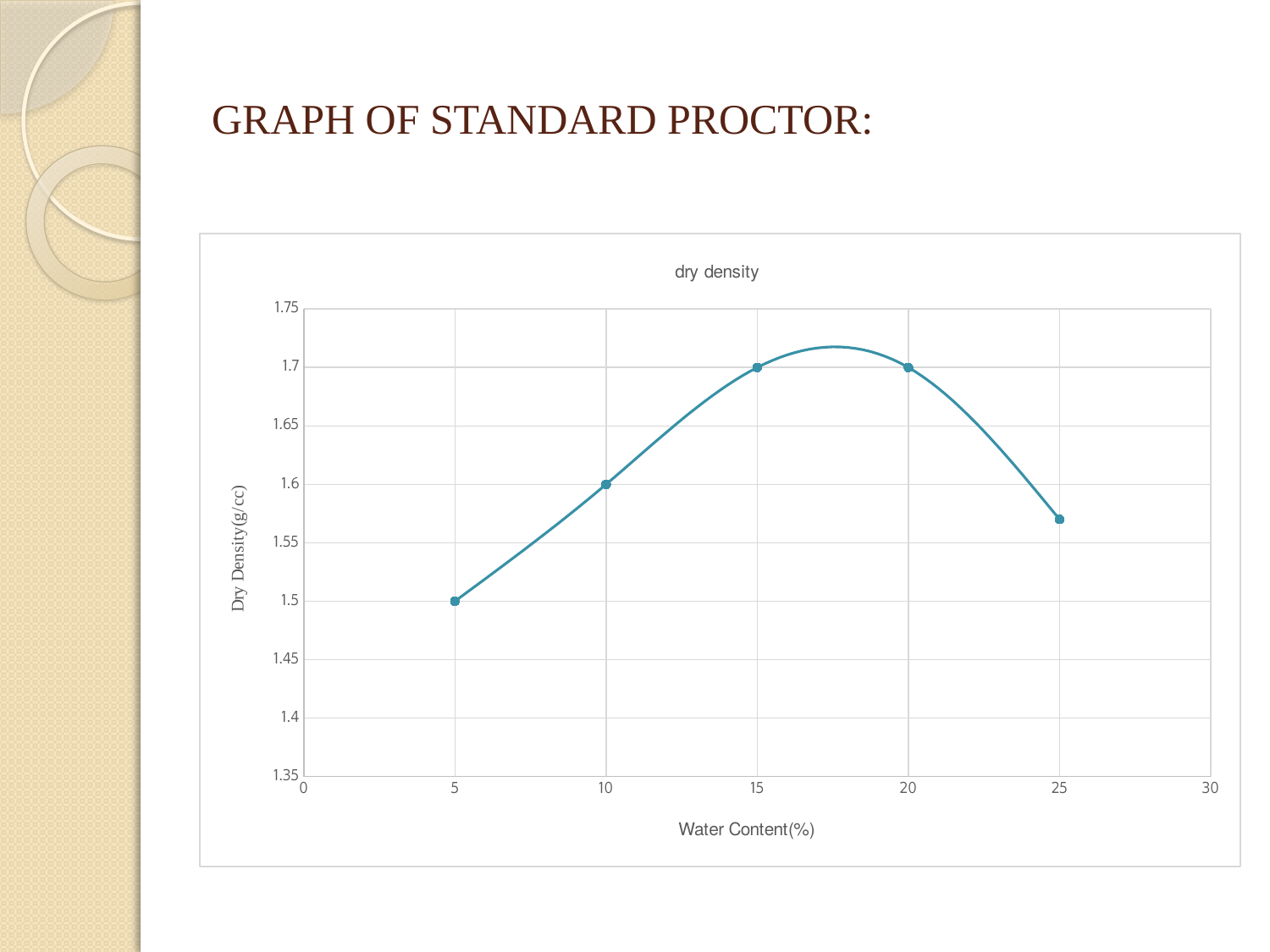

# GRAPH OF STANDARD PROCTOR:

### Chart: dry density

| Category | dry density |  |  |  |  |  |  |  |  |
|---|---|---|---|---|---|---|---|---|---|